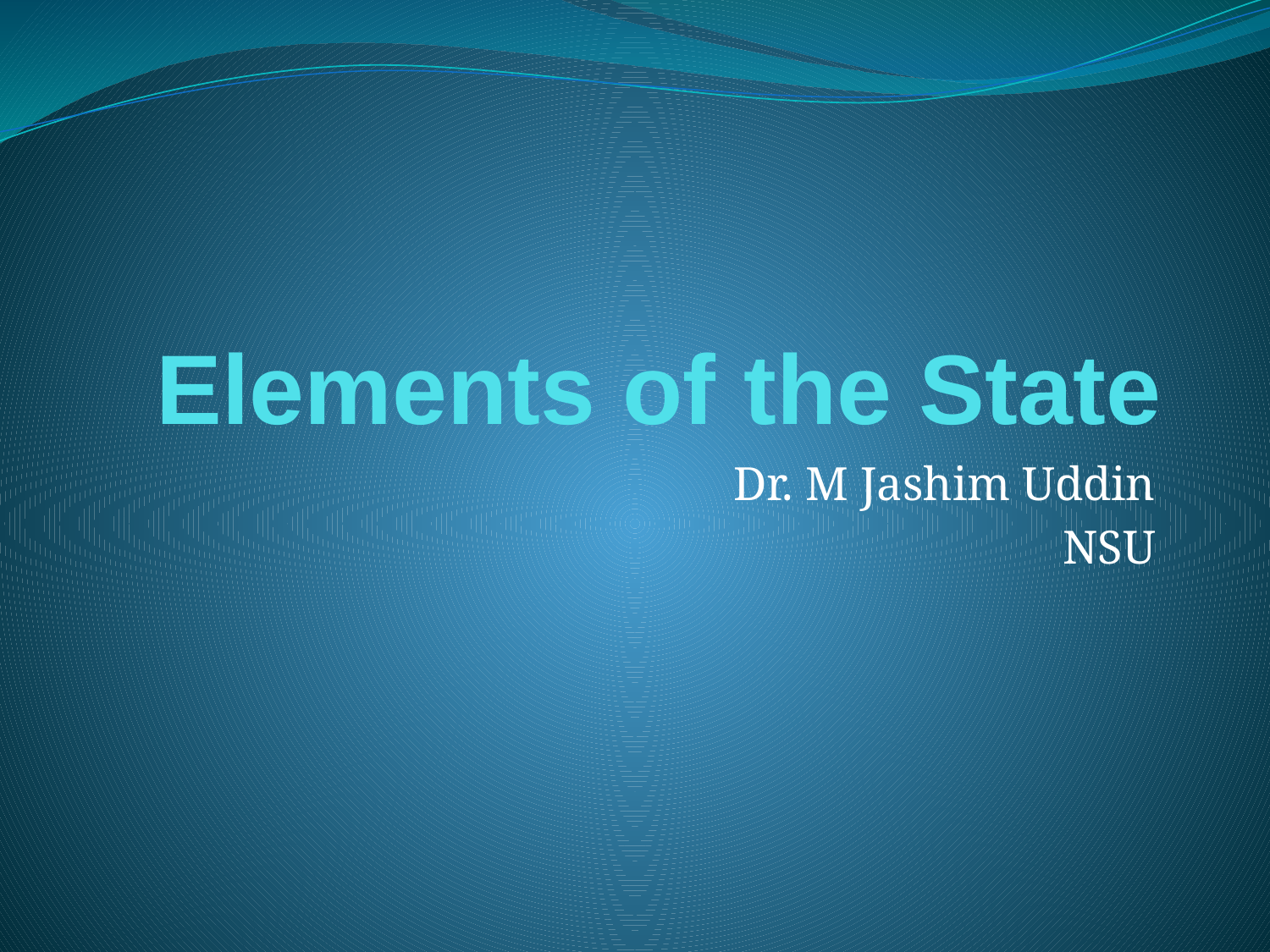

# Elements of the State
Dr. M Jashim Uddin
NSU